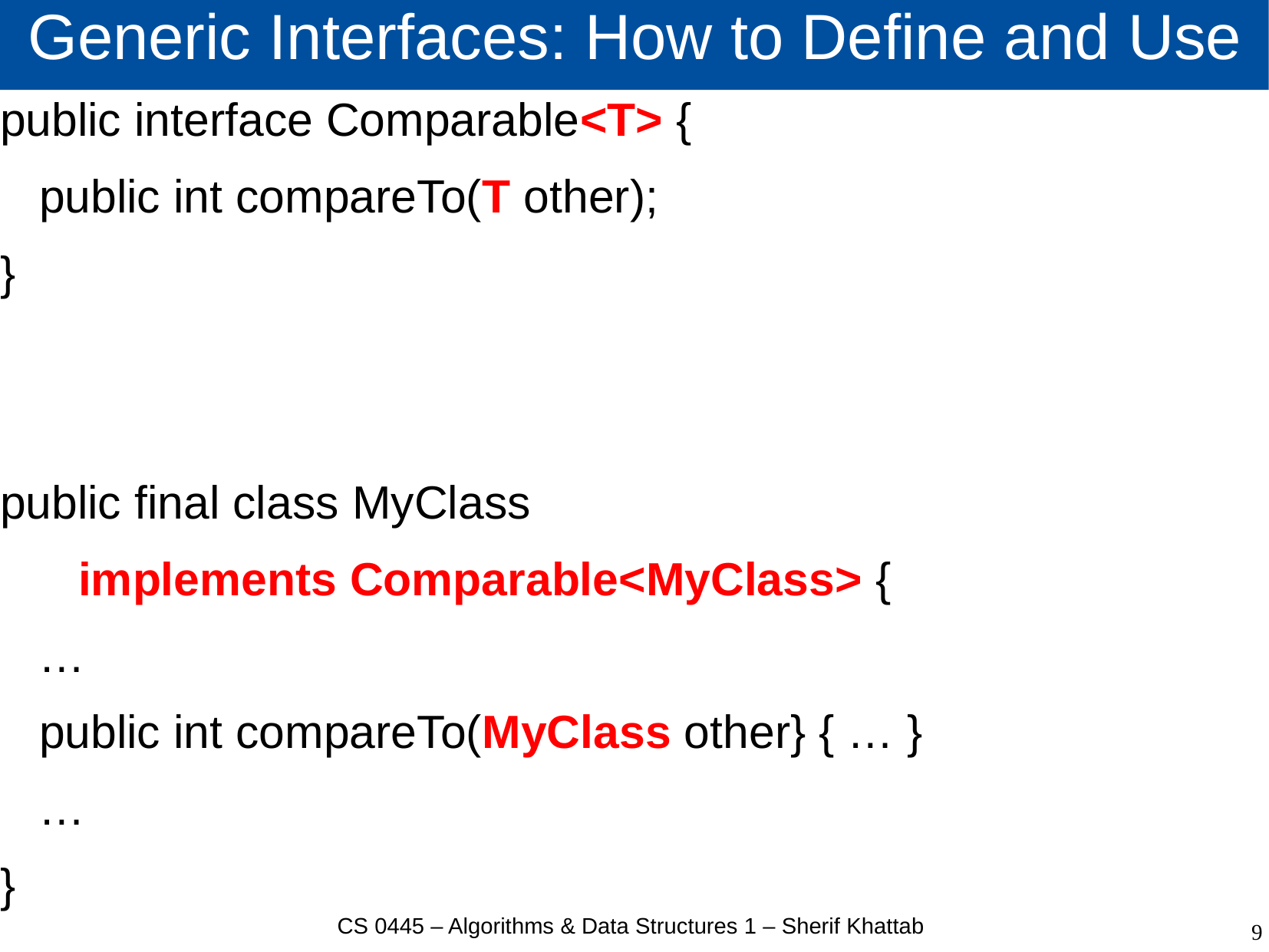

# Generic Interfaces: How to Define and Use
public interface Comparable<T> {
   public int compareTo(T other);
}

public final class MyClass
      implements Comparable<MyClass> {
   …
   public int compareTo(MyClass other} { … }
   …
}
CS 0445 – Algorithms & Data Structures 1 – Sherif Khattab
9